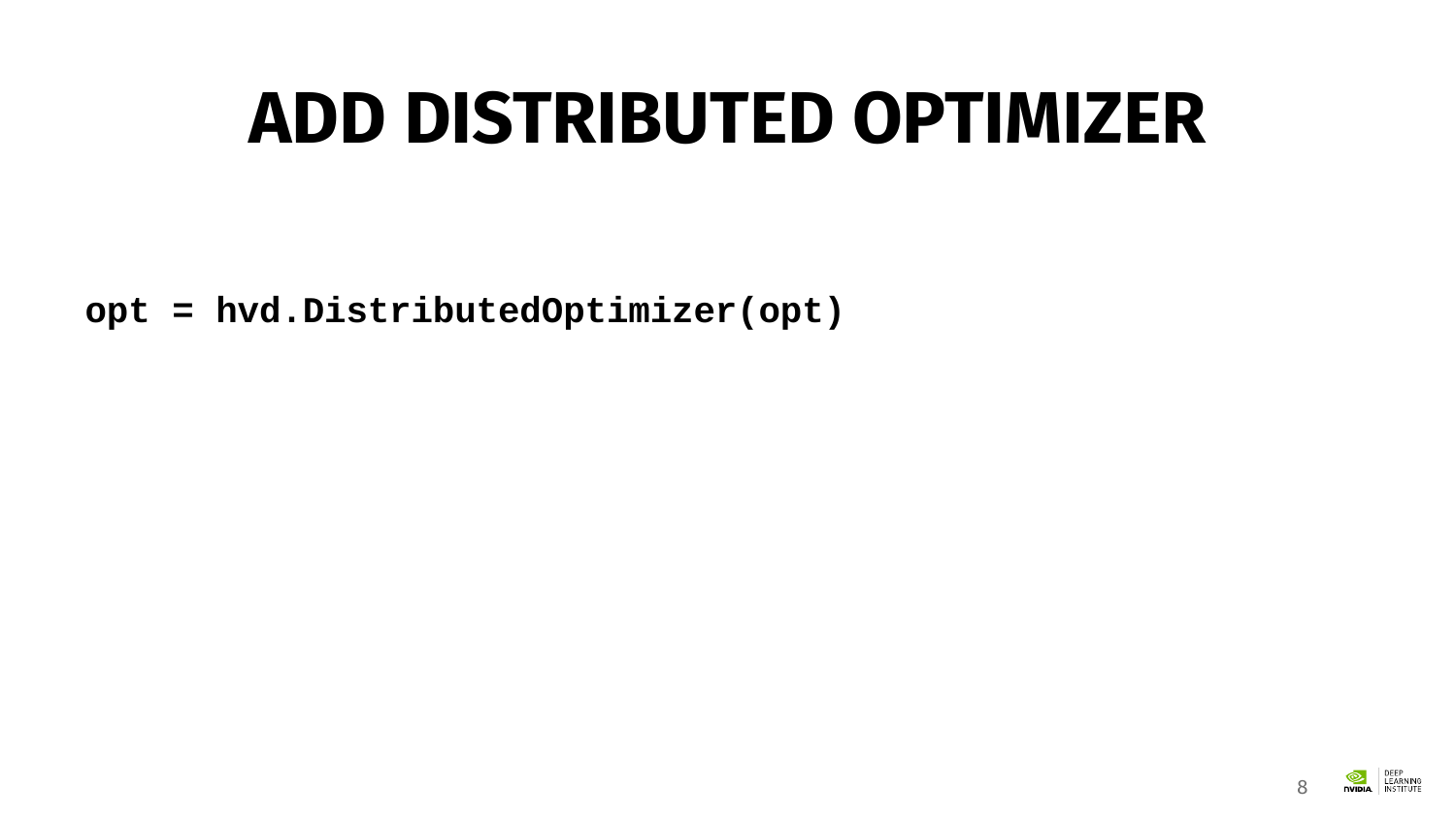

# Add distributed optimizer

opt = hvd.DistributedOptimizer(opt)

8